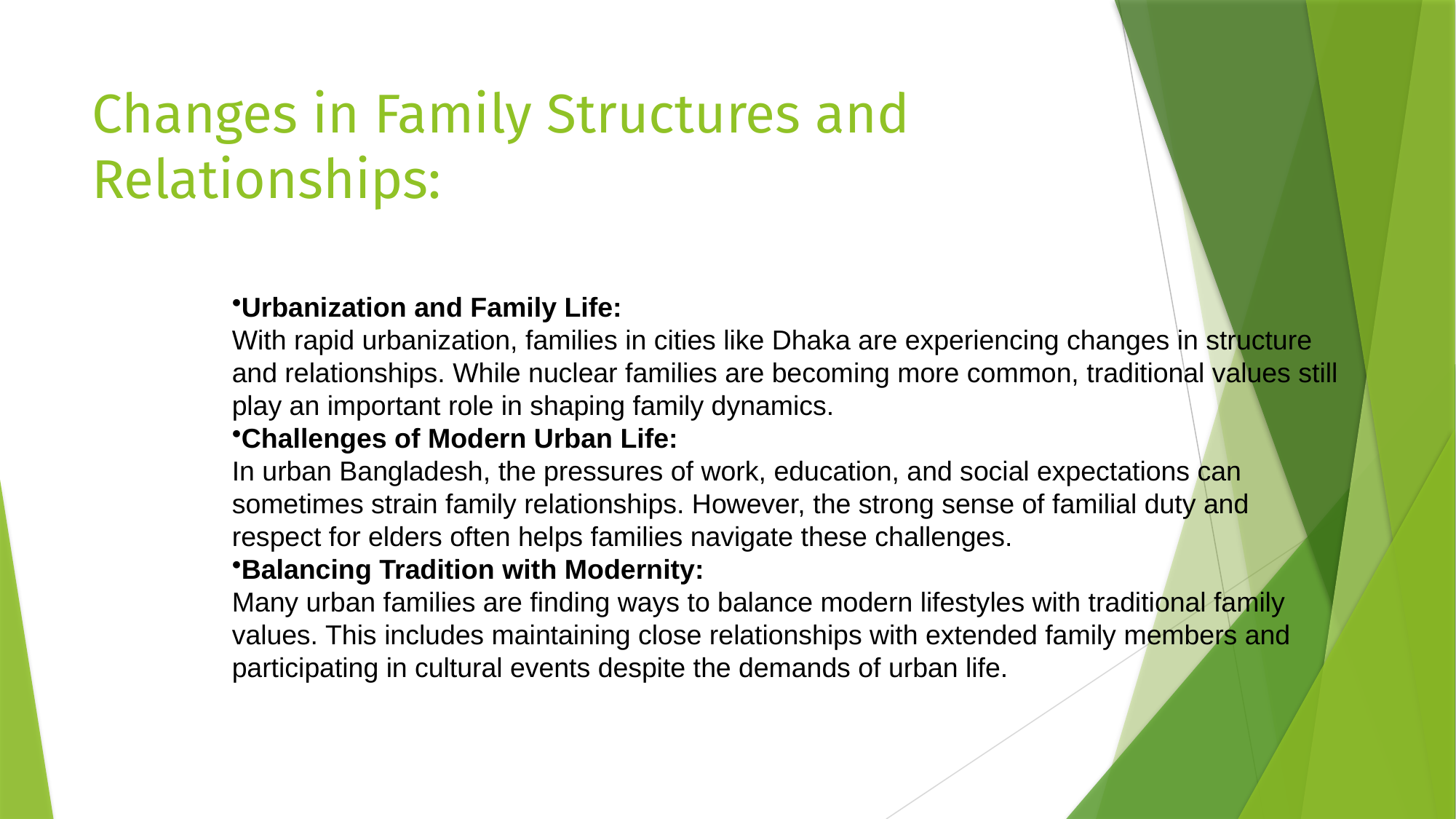

# Changes in Family Structures and Relationships:
Urbanization and Family Life:
With rapid urbanization, families in cities like Dhaka are experiencing changes in structure and relationships. While nuclear families are becoming more common, traditional values still play an important role in shaping family dynamics.
Challenges of Modern Urban Life:
In urban Bangladesh, the pressures of work, education, and social expectations can sometimes strain family relationships. However, the strong sense of familial duty and respect for elders often helps families navigate these challenges.
Balancing Tradition with Modernity:
Many urban families are finding ways to balance modern lifestyles with traditional family values. This includes maintaining close relationships with extended family members and participating in cultural events despite the demands of urban life.